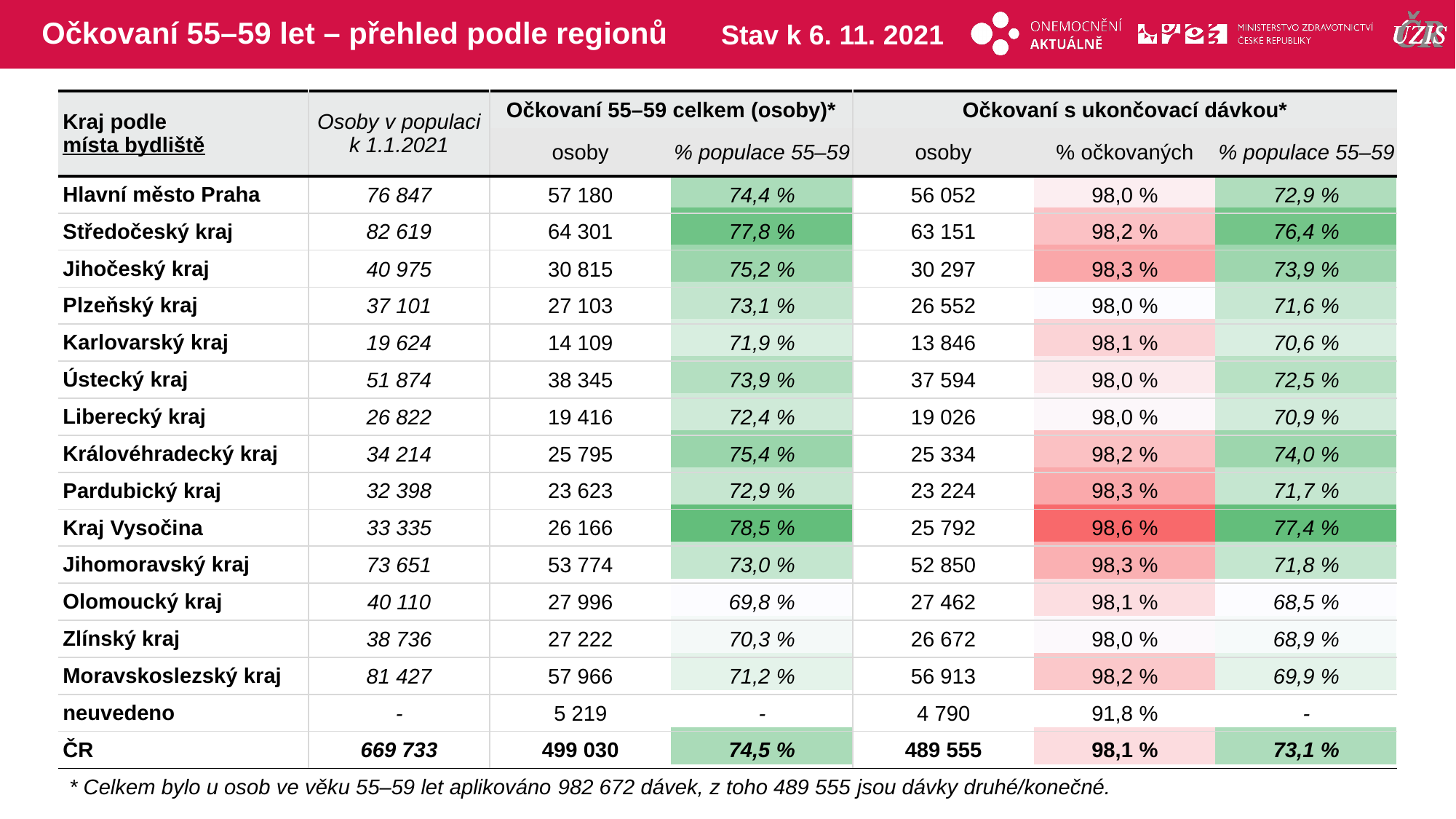

# Očkovaní 55–59 let – přehled podle regionů
Stav k 6. 11. 2021
| Kraj podle místa bydliště | Osoby v populaci k 1.1.2021 | Očkovaní 55–59 celkem (osoby)\* |  | Očkovaní s ukončovací dávkou\* |  |  |
| --- | --- | --- | --- | --- | --- | --- |
|  |  | osoby | % populace 55–59 | osoby | % očkovaných | % populace 55–59 |
| Hlavní město Praha | 76 847 | 57 180 | 74,4 % | 56 052 | 98,0 % | 72,9 % |
| Středočeský kraj | 82 619 | 64 301 | 77,8 % | 63 151 | 98,2 % | 76,4 % |
| Jihočeský kraj | 40 975 | 30 815 | 75,2 % | 30 297 | 98,3 % | 73,9 % |
| Plzeňský kraj | 37 101 | 27 103 | 73,1 % | 26 552 | 98,0 % | 71,6 % |
| Karlovarský kraj | 19 624 | 14 109 | 71,9 % | 13 846 | 98,1 % | 70,6 % |
| Ústecký kraj | 51 874 | 38 345 | 73,9 % | 37 594 | 98,0 % | 72,5 % |
| Liberecký kraj | 26 822 | 19 416 | 72,4 % | 19 026 | 98,0 % | 70,9 % |
| Královéhradecký kraj | 34 214 | 25 795 | 75,4 % | 25 334 | 98,2 % | 74,0 % |
| Pardubický kraj | 32 398 | 23 623 | 72,9 % | 23 224 | 98,3 % | 71,7 % |
| Kraj Vysočina | 33 335 | 26 166 | 78,5 % | 25 792 | 98,6 % | 77,4 % |
| Jihomoravský kraj | 73 651 | 53 774 | 73,0 % | 52 850 | 98,3 % | 71,8 % |
| Olomoucký kraj | 40 110 | 27 996 | 69,8 % | 27 462 | 98,1 % | 68,5 % |
| Zlínský kraj | 38 736 | 27 222 | 70,3 % | 26 672 | 98,0 % | 68,9 % |
| Moravskoslezský kraj | 81 427 | 57 966 | 71,2 % | 56 913 | 98,2 % | 69,9 % |
| neuvedeno | - | 5 219 | - | 4 790 | 91,8 % | - |
| ČR | 669 733 | 499 030 | 74,5 % | 489 555 | 98,1 % | 73,1 % |
|  |  |  |  |  |  |
| --- | --- | --- | --- | --- | --- |
|  |  |  |  |  |  |
|  |  |  |  |  |  |
|  |  |  |  |  |  |
|  |  |  |  |  |  |
|  |  |  |  |  |  |
|  |  |  |  |  |  |
|  |  |  |  |  |  |
|  |  |  |  |  |  |
|  |  |  |  |  |  |
|  |  |  |  |  |  |
|  |  |  |  |  |  |
|  |  |  |  |  |  |
|  |  |  |  |  |  |
|  |  |  |  |  |  |
|  |  |  |  |  |  |
* Celkem bylo u osob ve věku 55–59 let aplikováno 982 672 dávek, z toho 489 555 jsou dávky druhé/konečné.